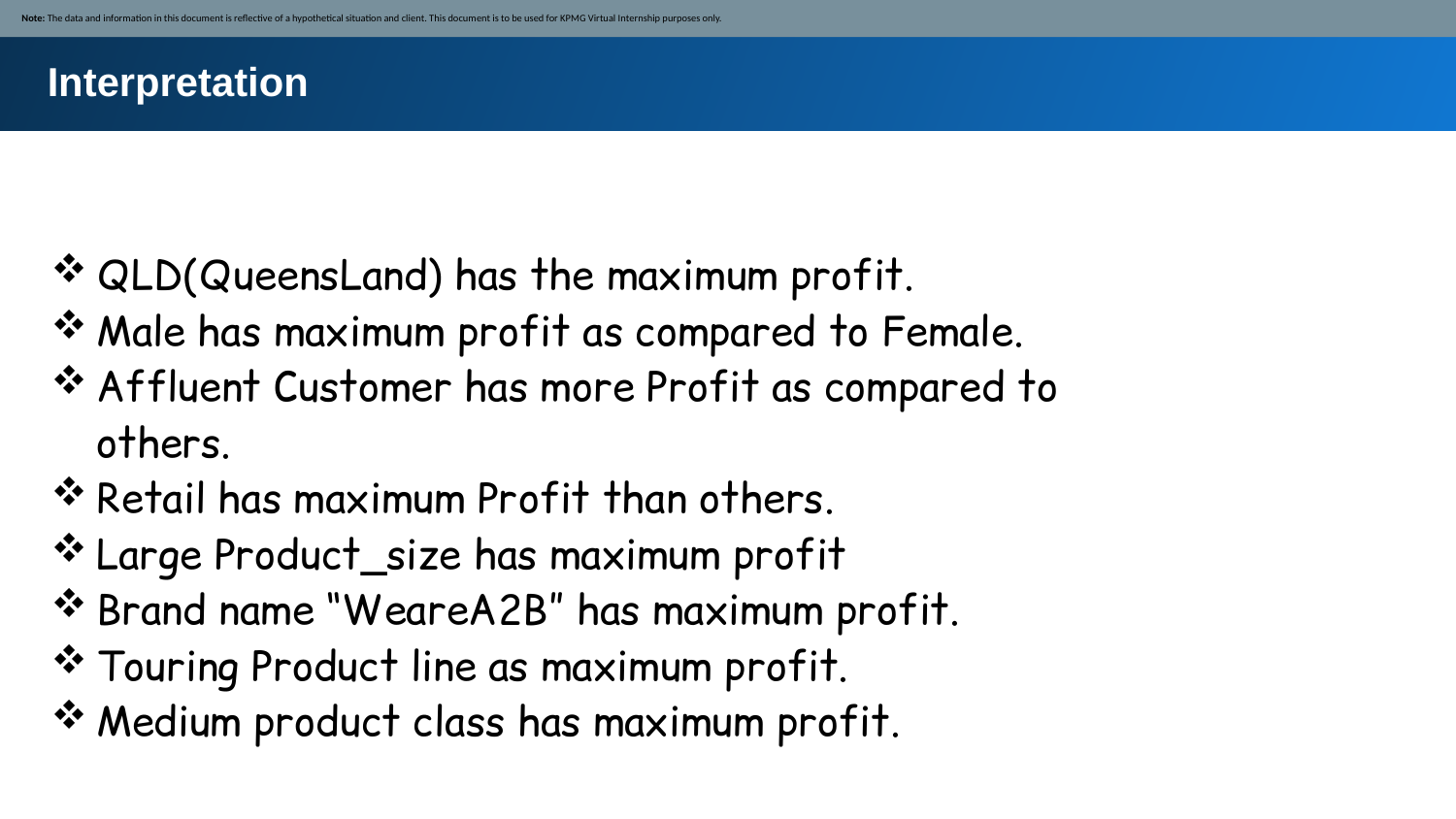

Note: The data and information in this document is reflective of a hypothetical situation and client. This document is to be used for KPMG Virtual Internship purposes only.
Interpretation

QLD(QueensLand) has the maximum profit.
Male has maximum profit as compared to Female.
Affluent Customer has more Profit as compared to others.
Retail has maximum Profit than others.
Large Product_size has maximum profit
Brand name “WeareA2B” has maximum profit.
Touring Product line as maximum profit.
Medium product class has maximum profit.